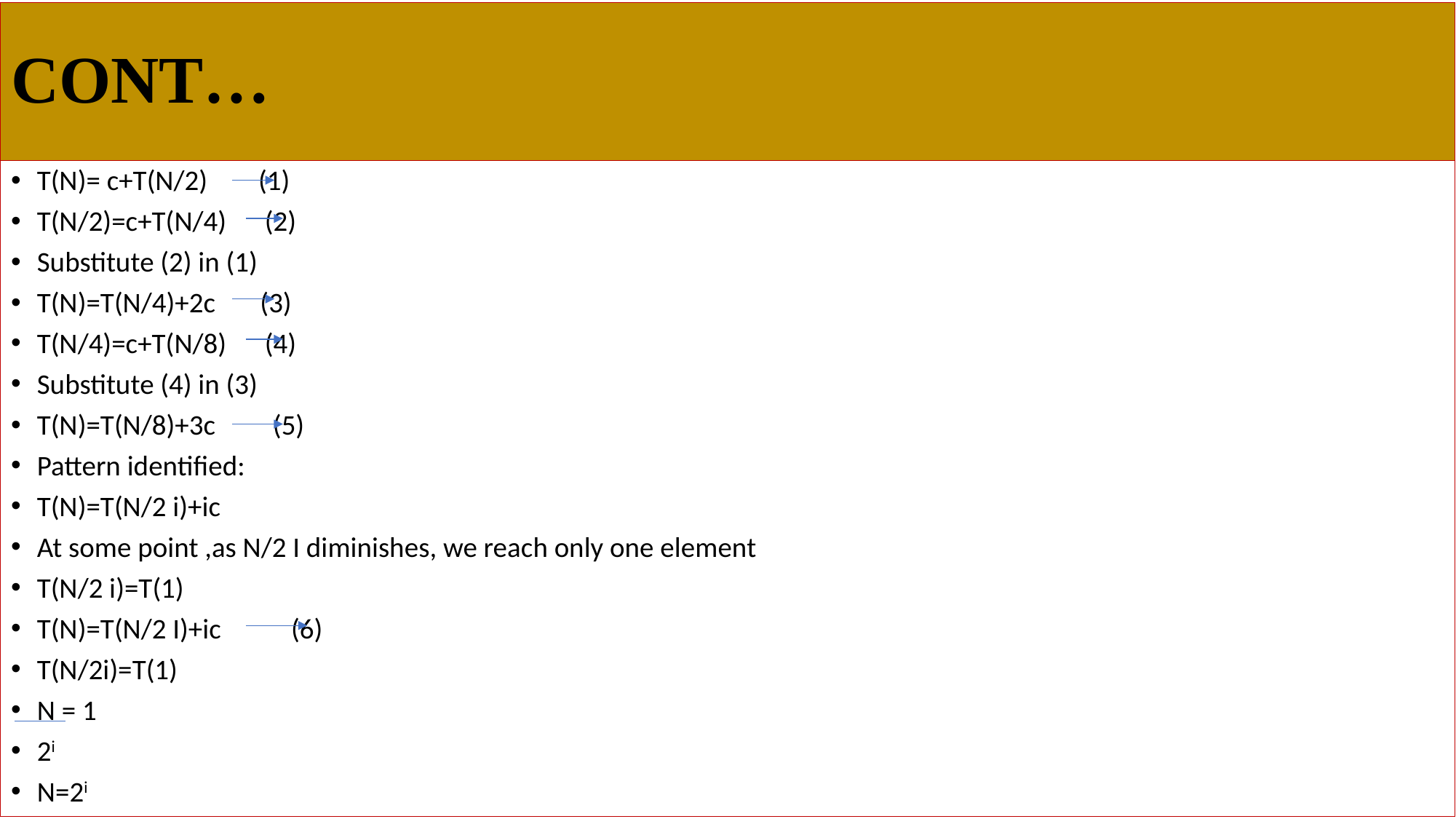

# CONT…
T(N)= c+T(N/2)        (1)
T(N/2)=c+T(N/4)      (2)
Substitute (2) in (1)
T(N)=T(N/4)+2c       (3)
T(N/4)=c+T(N/8)      (4)
Substitute (4) in (3)
T(N)=T(N/8)+3c         (5)
Pattern identified:
T(N)=T(N/2 i)+ic
At some point ,as N/2 I diminishes, we reach only one element
T(N/2 i)=T(1)
T(N)=T(N/2 I)+ic           (6)
T(N/2i)=T(1)
N = 1
2i
N=2i